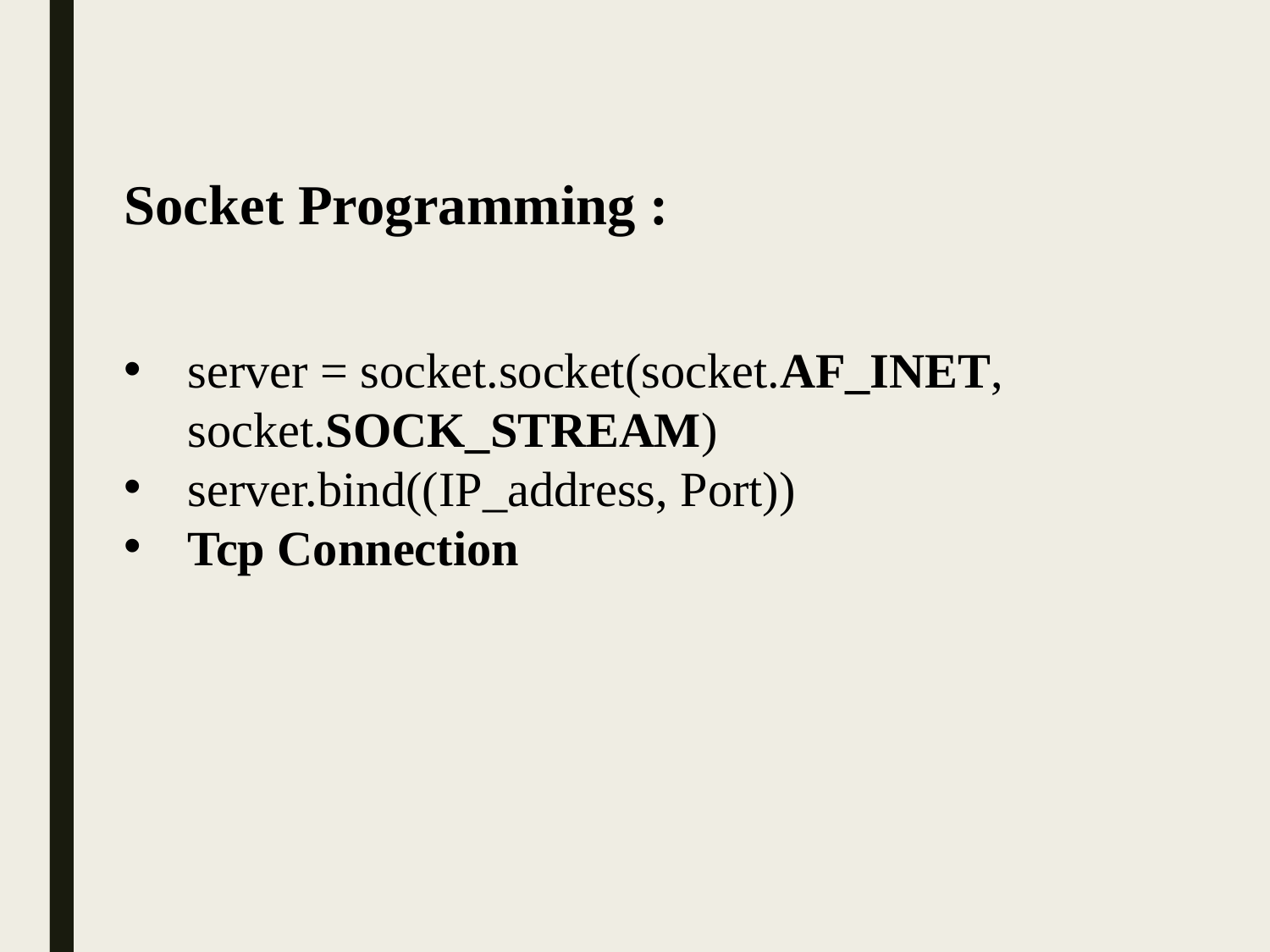

Socket Programming :

server = socket.socket(socket.AF_INET, socket.SOCK_STREAM)
server.bind((IP_address, Port))
Tcp Connection